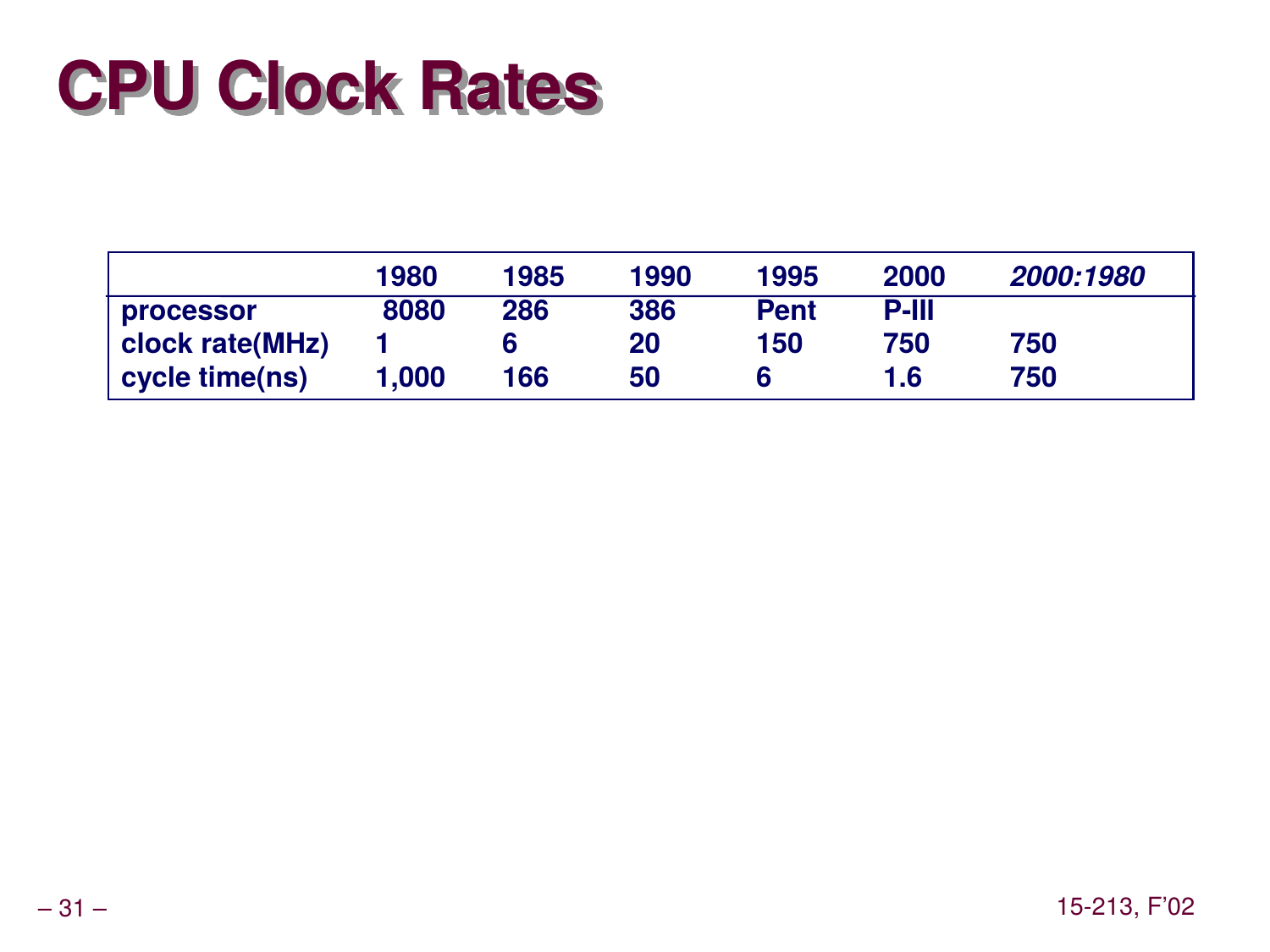

# CPU Clock Rates
		1980	1985	1990	1995	2000	2000:1980
processor	 8080	286	386	Pent	P-III
clock rate(MHz) 	1	6	20	150	750	750
cycle time(ns)	1,000	166	50	6	1.6	750